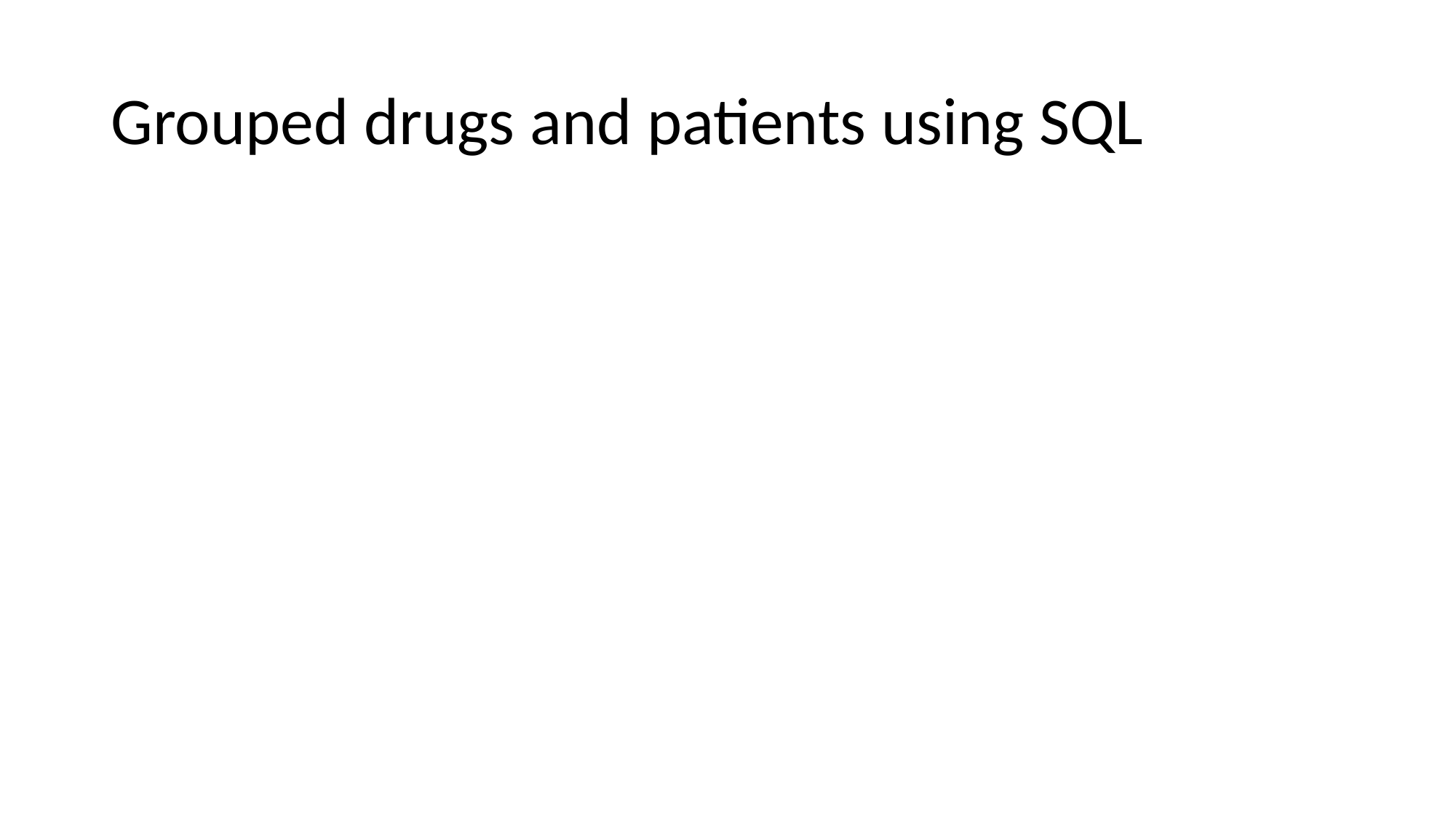

# Grouped drugs and patients using SQL